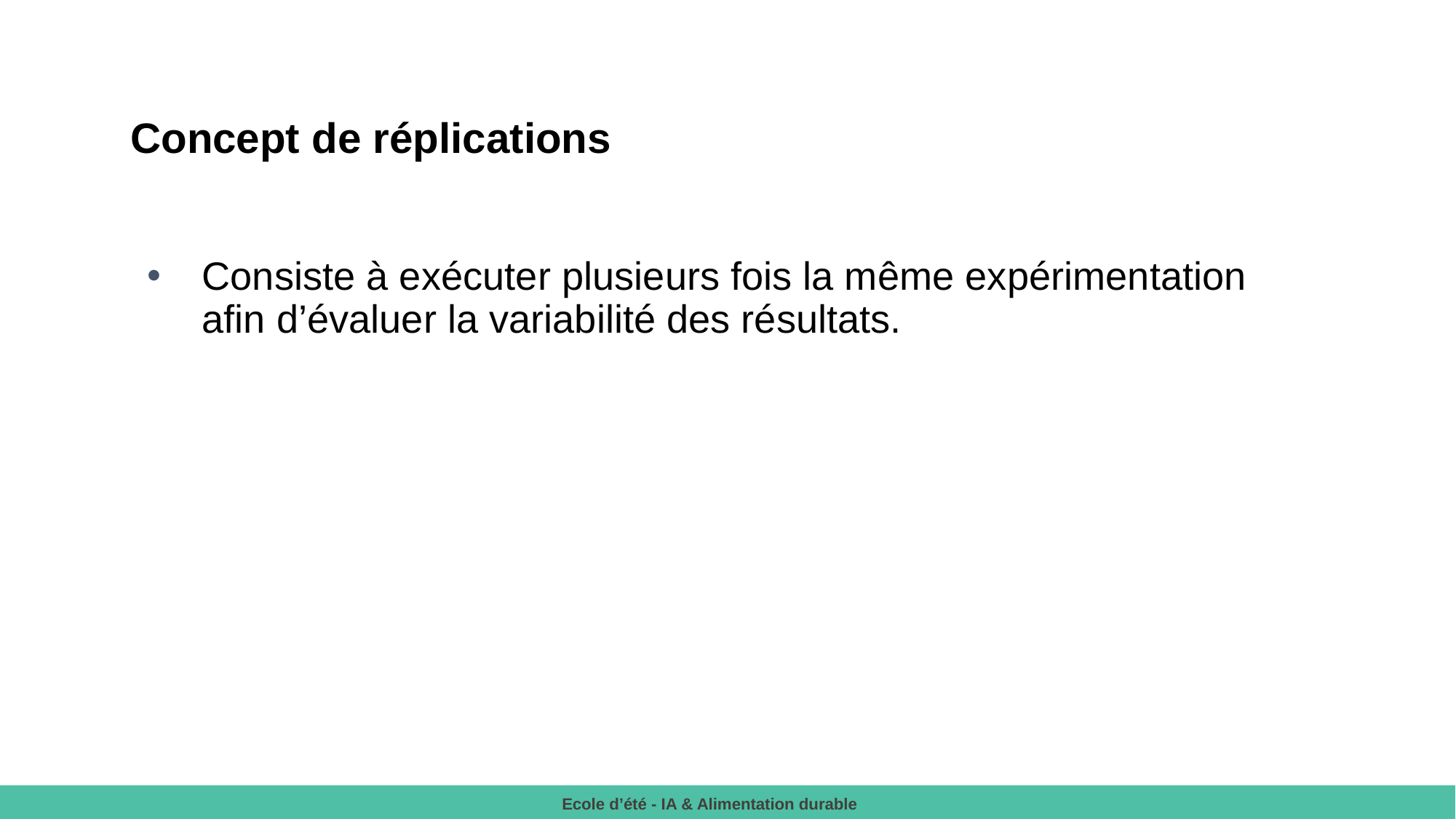

Concept de réplications

Consiste à exécuter plusieurs fois la même expérimentation afin d’évaluer la variabilité des résultats.

Ecole d’été - IA & Alimentation durable